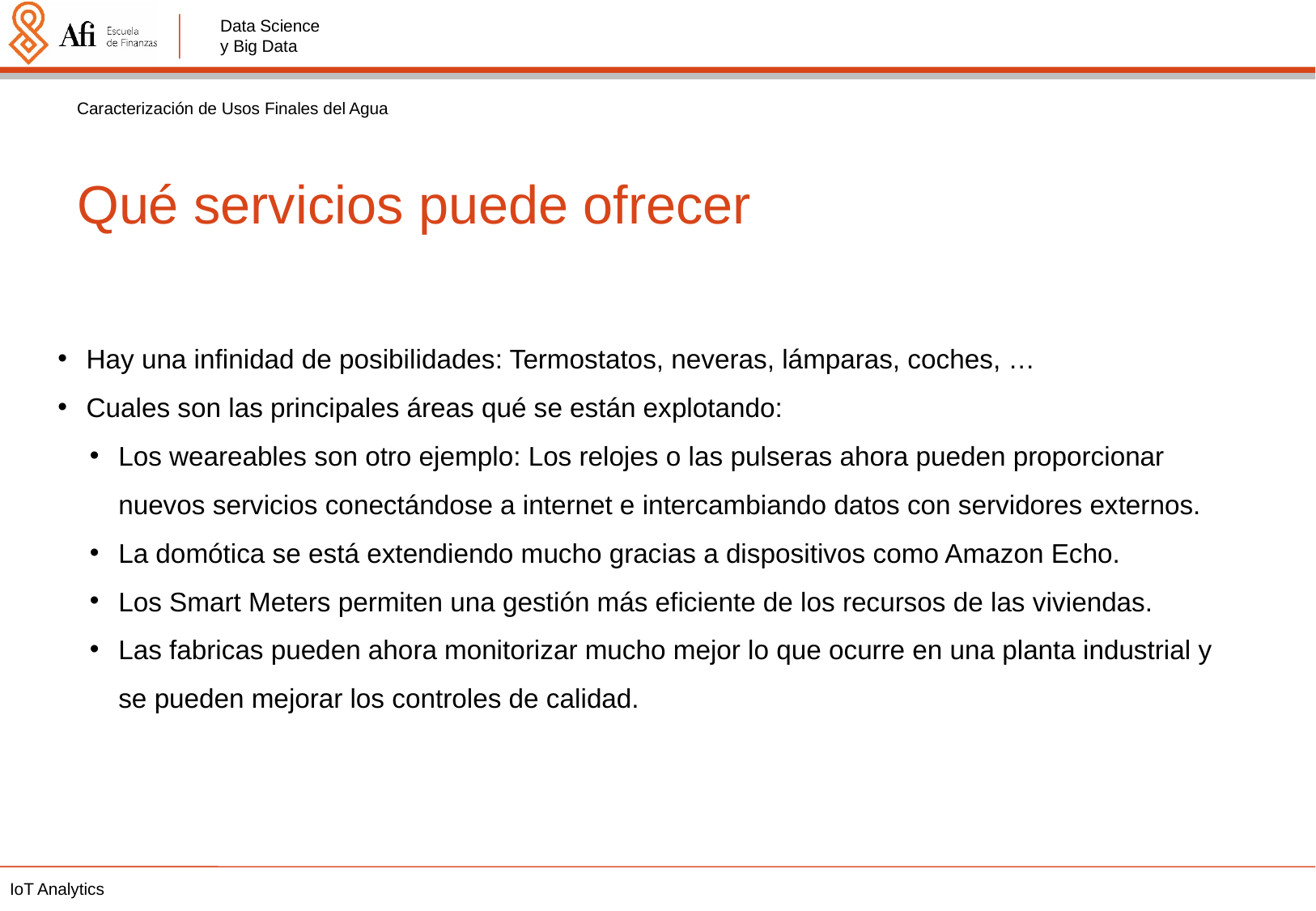

Caracterización de Usos Finales del Agua

Qué servicios puede ofrecer

Hay una infinidad de posibilidades: Termostatos, neveras, lámparas, coches, …
Cuales son las principales áreas qué se están explotando:
Los weareables son otro ejemplo: Los relojes o las pulseras ahora pueden proporcionar nuevos servicios conectándose a internet e intercambiando datos con servidores externos.
La domótica se está extendiendo mucho gracias a dispositivos como Amazon Echo.
Los Smart Meters permiten una gestión más eficiente de los recursos de las viviendas.
Las fabricas pueden ahora monitorizar mucho mejor lo que ocurre en una planta industrial y se pueden mejorar los controles de calidad.